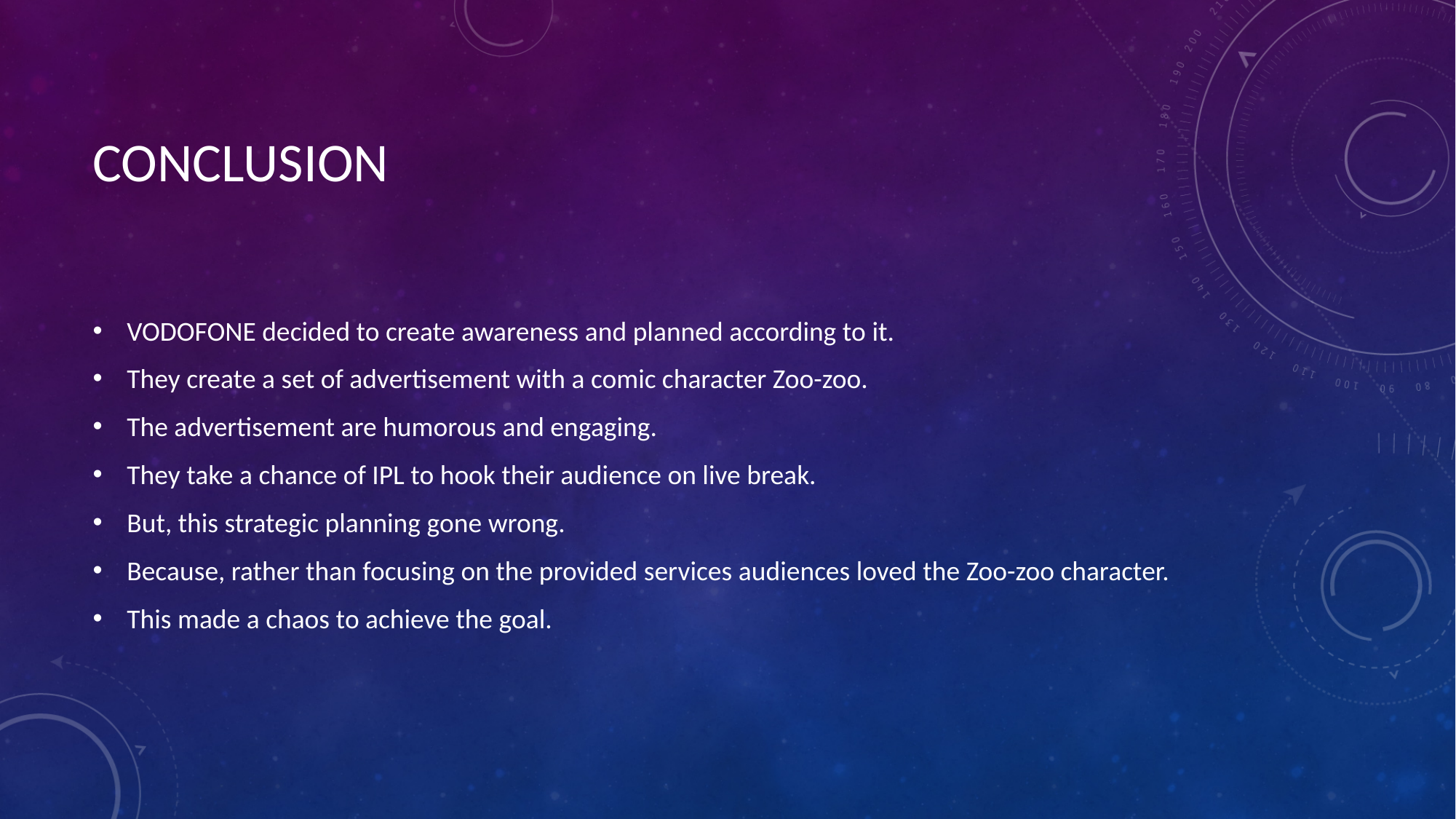

# conclusion
VODOFONE decided to create awareness and planned according to it.
They create a set of advertisement with a comic character Zoo-zoo.
The advertisement are humorous and engaging.
They take a chance of IPL to hook their audience on live break.
But, this strategic planning gone wrong.
Because, rather than focusing on the provided services audiences loved the Zoo-zoo character.
This made a chaos to achieve the goal.